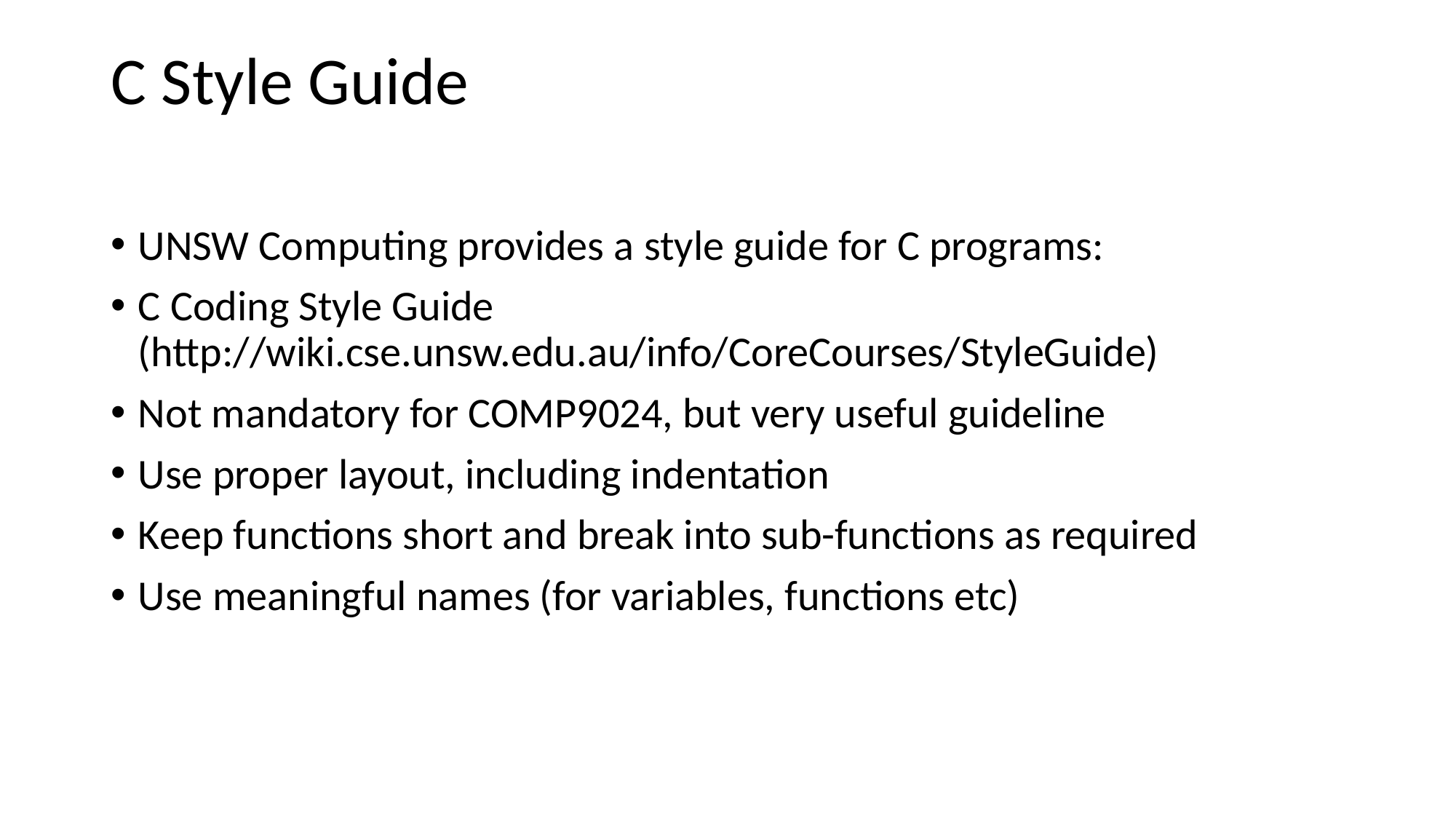

# C Style Guide
UNSW Computing provides a style guide for C programs:
C Coding Style Guide    (http://wiki.cse.unsw.edu.au/info/CoreCourses/StyleGuide)
Not mandatory for COMP9024, but very useful guideline
Use proper layout, including indentation
Keep functions short and break into sub-functions as required
Use meaningful names (for variables, functions etc)